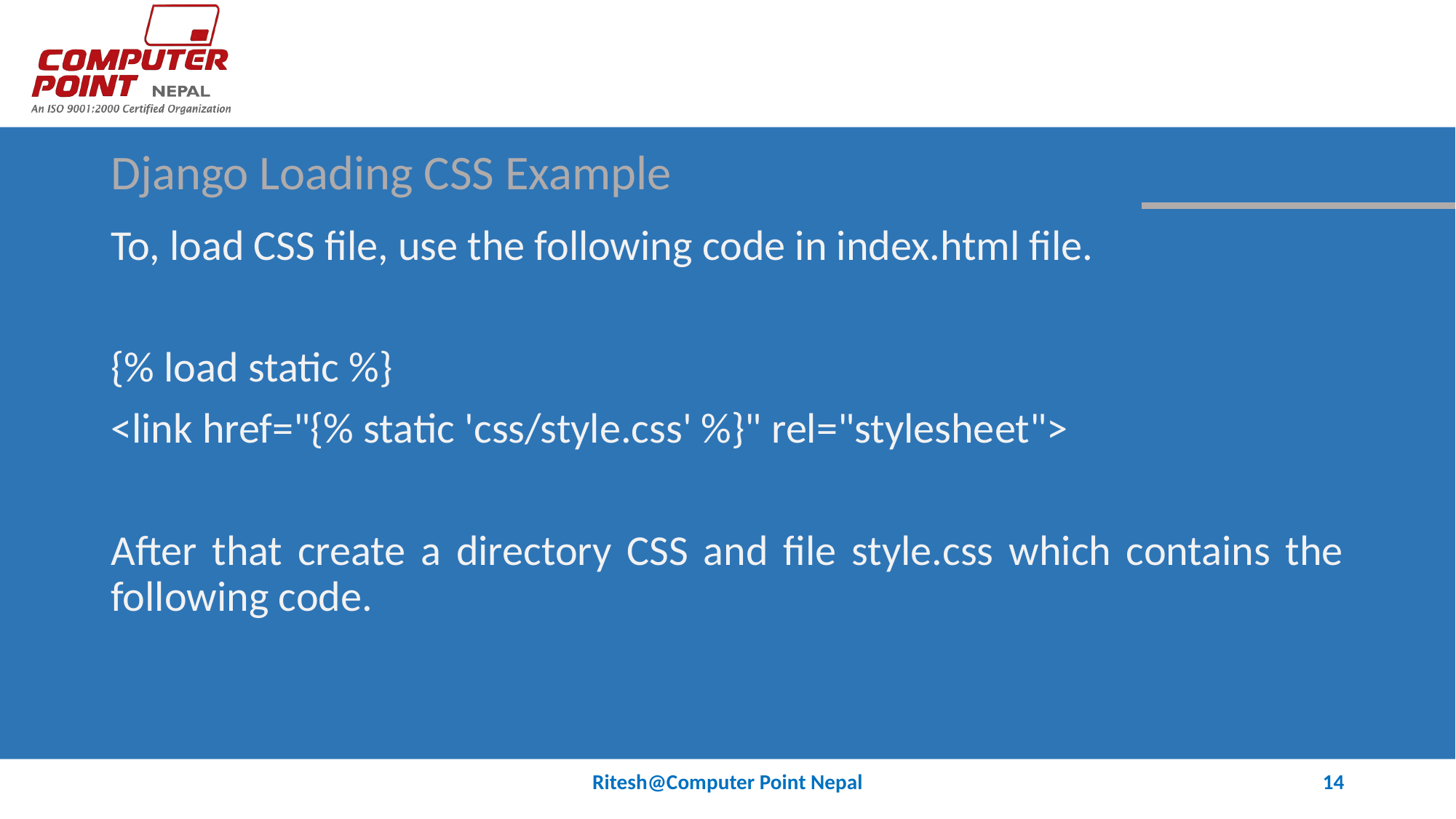

# Django Loading CSS Example
To, load CSS file, use the following code in index.html file.

{% load static %}
<link href="{% static 'css/style.css' %}" rel="stylesheet">

After that create a directory CSS and file style.css which contains the following code.

Ritesh@Computer Point Nepal

14